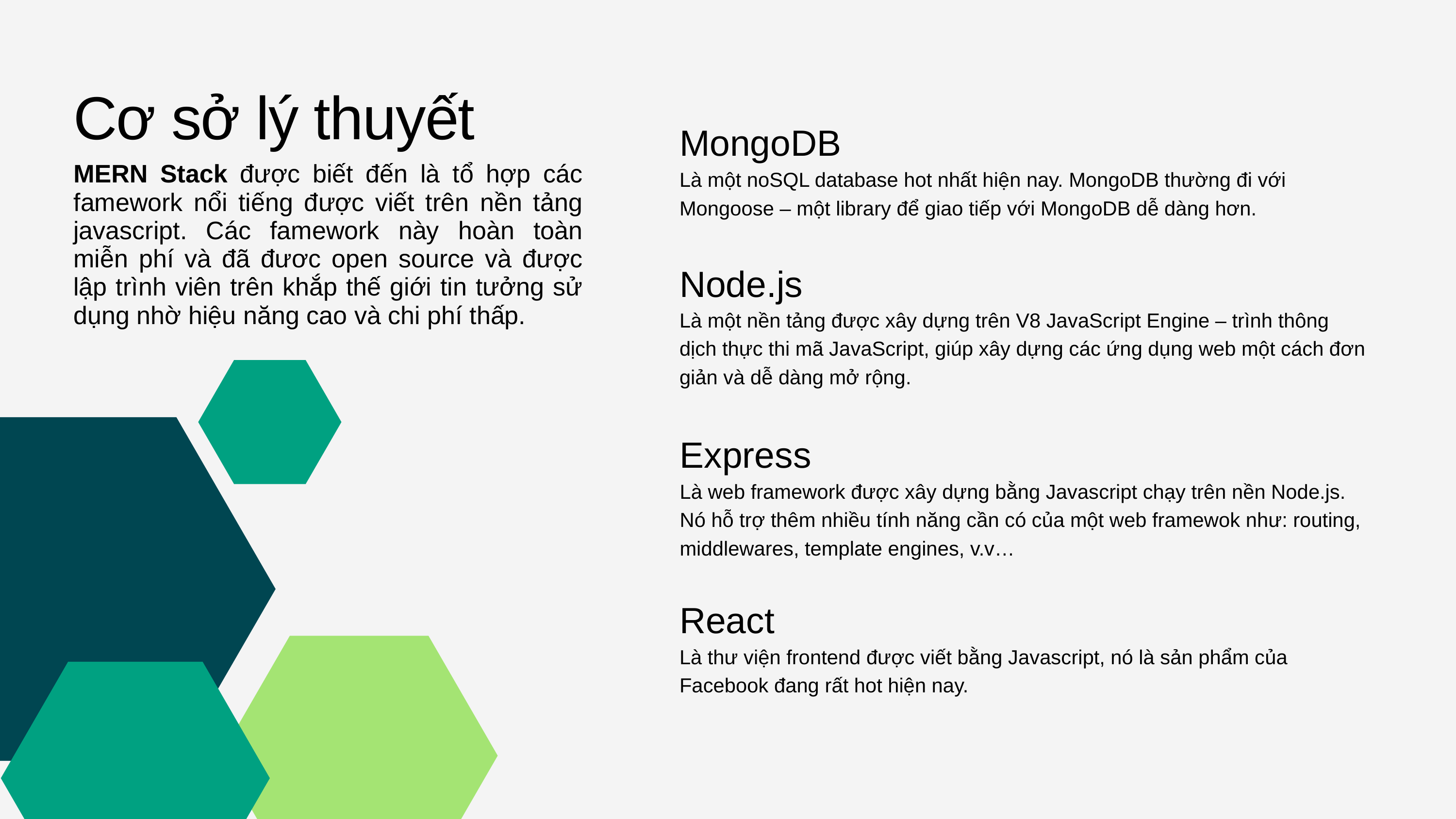

Cơ sở lý thuyết
MongoDB
Là một noSQL database hot nhất hiện nay. MongoDB thường đi với Mongoose – một library để giao tiếp với MongoDB dễ dàng hơn.
MERN Stack được biết đến là tổ hợp các famework nổi tiếng được viết trên nền tảng javascript. Các famework này hoàn toàn miễn phí và đã đươc open source và được lập trình viên trên khắp thế giới tin tưởng sử dụng nhờ hiệu năng cao và chi phí thấp.
Node.js
Là một nền tảng được xây dựng trên V8 JavaScript Engine – trình thông dịch thực thi mã JavaScript, giúp xây dựng các ứng dụng web một cách đơn giản và dễ dàng mở rộng.

Express
Là web framework được xây dựng bằng Javascript chạy trên nền Node.js. Nó hỗ trợ thêm nhiều tính năng cần có của một web framewok như: routing, middlewares, template engines, v.v…
React
Là thư viện frontend được viết bằng Javascript, nó là sản phẩm của Facebook đang rất hot hiện nay.